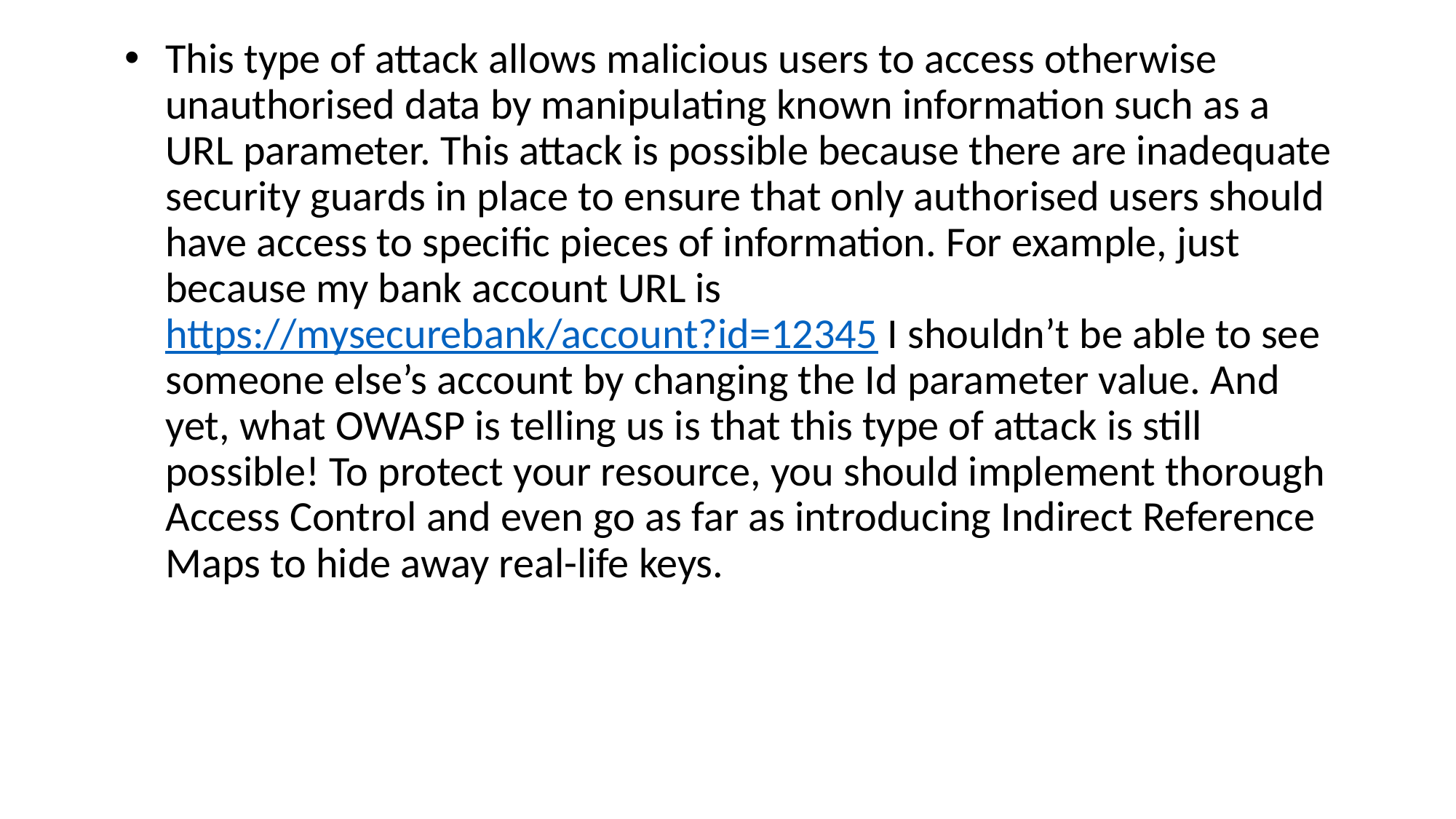

This type of attack allows malicious users to access otherwise unauthorised data by manipulating known information such as a URL parameter. This attack is possible because there are inadequate security guards in place to ensure that only authorised users should have access to specific pieces of information. For example, just because my bank account URL is https://mysecurebank/account?id=12345 I shouldn’t be able to see someone else’s account by changing the Id parameter value. And yet, what OWASP is telling us is that this type of attack is still possible! To protect your resource, you should implement thorough Access Control and even go as far as introducing Indirect Reference Maps to hide away real-life keys.